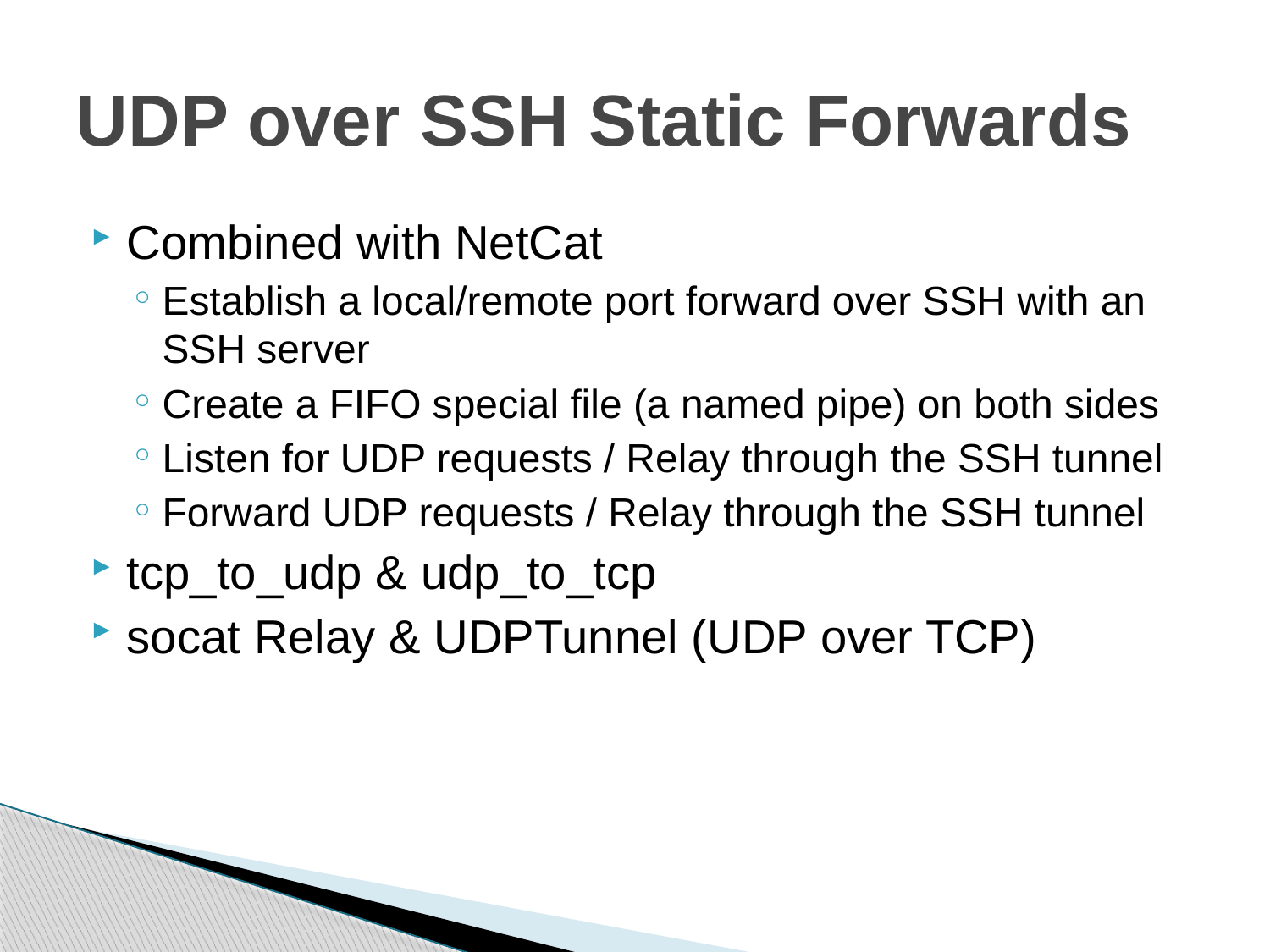

# UDP over SSH Static Forwards
Combined with NetCat
Establish a local/remote port forward over SSH with an SSH server
Create a FIFO special file (a named pipe) on both sides
Listen for UDP requests / Relay through the SSH tunnel
Forward UDP requests / Relay through the SSH tunnel
tcp_to_udp & udp_to_tcp
socat Relay & UDPTunnel (UDP over TCP)